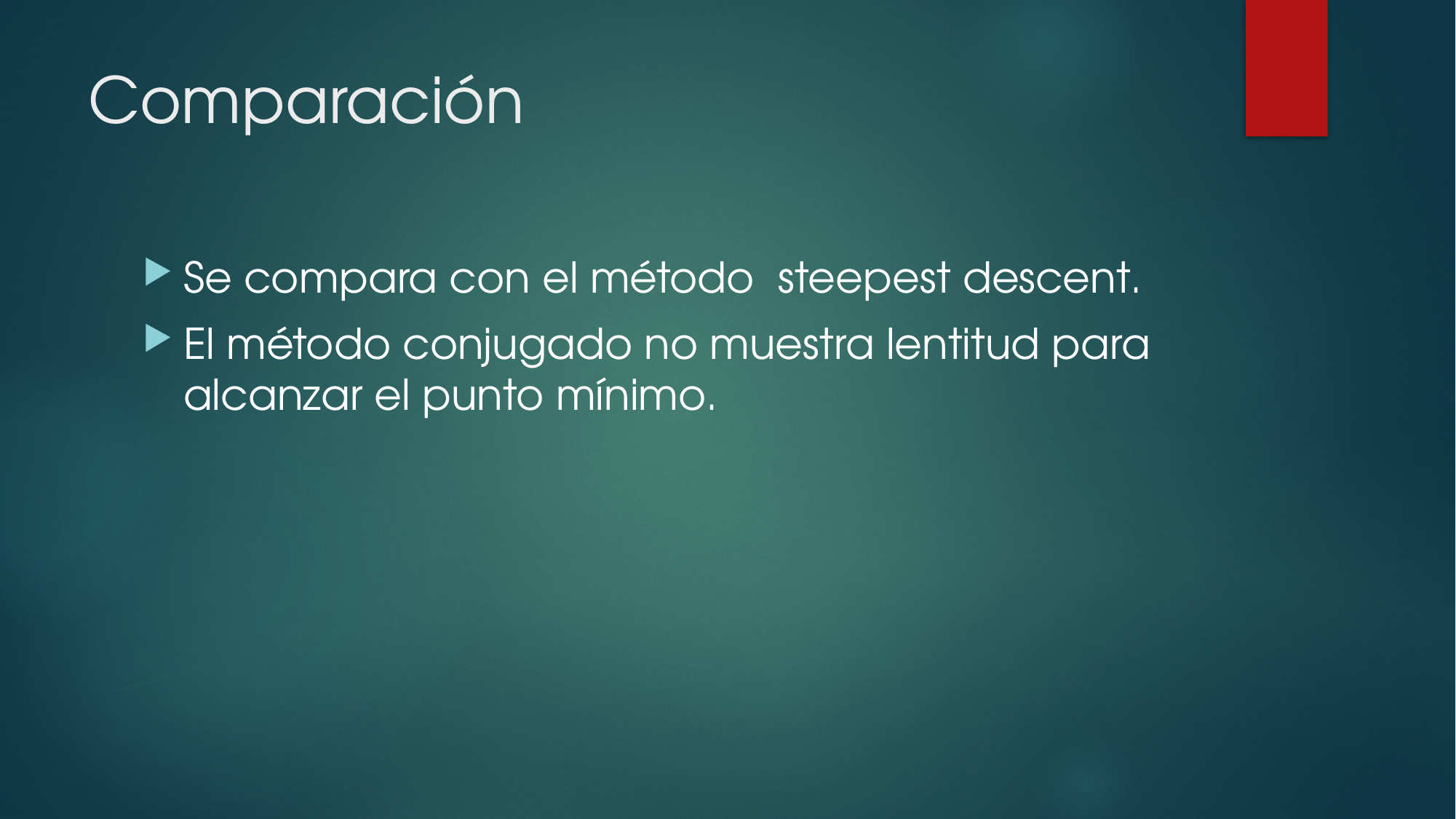

# Comparación
Se compara con el método  steepest descent.
El método conjugado no muestra lentitud para alcanzar el punto mínimo.